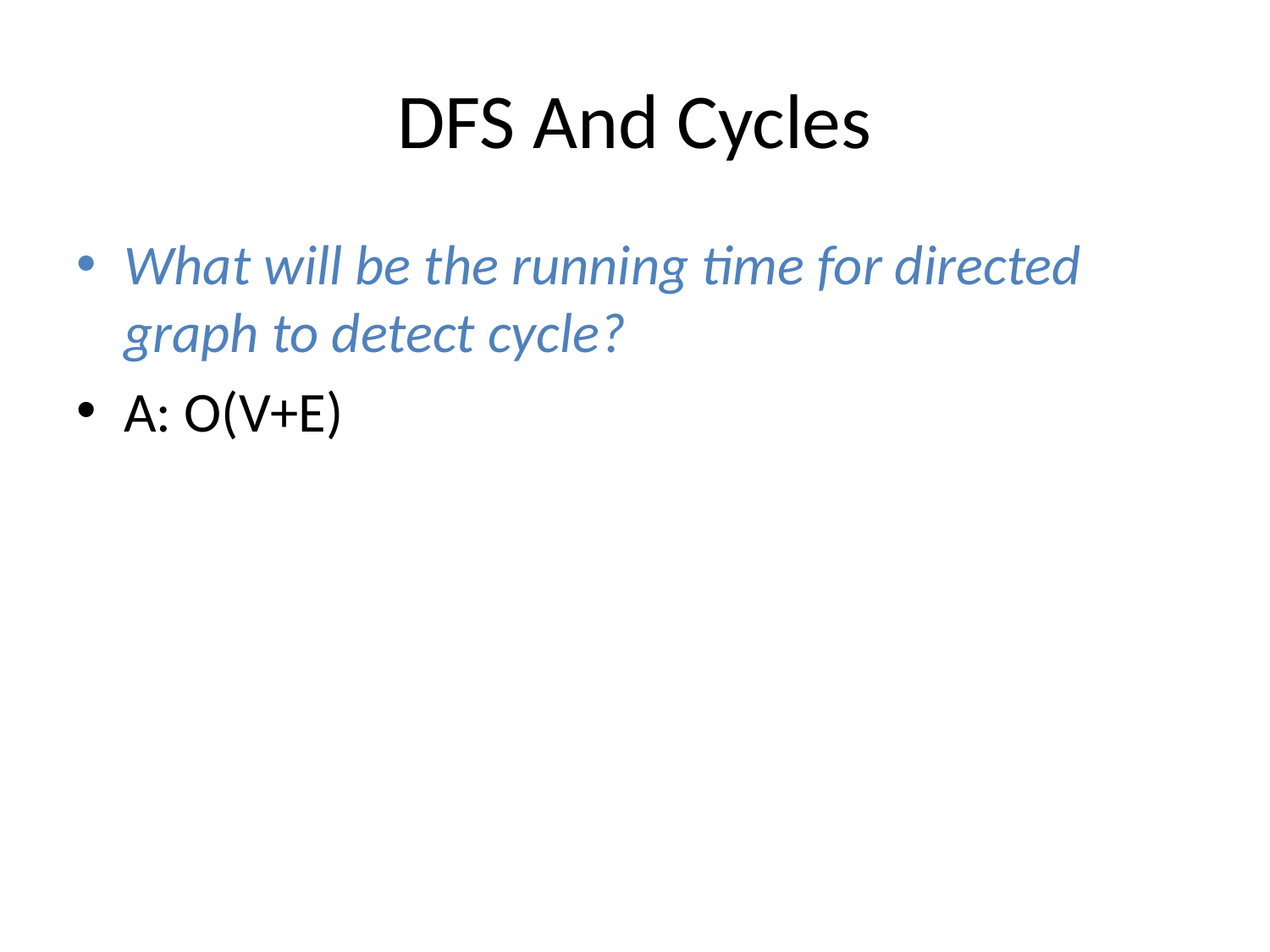

# DFS And Cycles
What will be the running time for directed graph to detect cycle?
A: O(V+E)